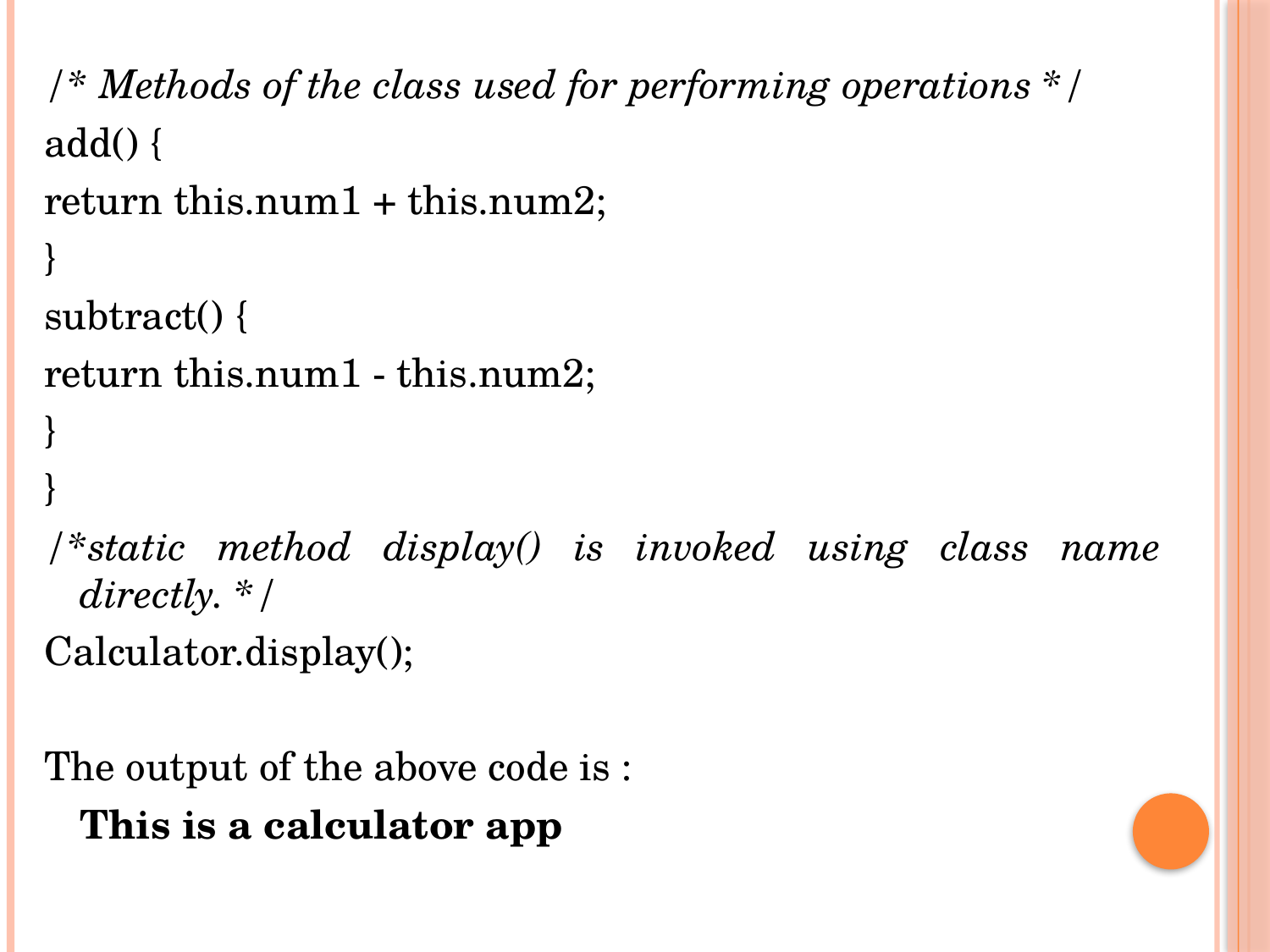

/* Methods of the class used for performing operations */
add() {
return this.num1 + this.num2;
}
subtract() {
return this.num1 - this.num2;
}
}
/*static method display() is invoked using class name directly. */
Calculator.display();

The output of the above code is :
		This is a calculator app